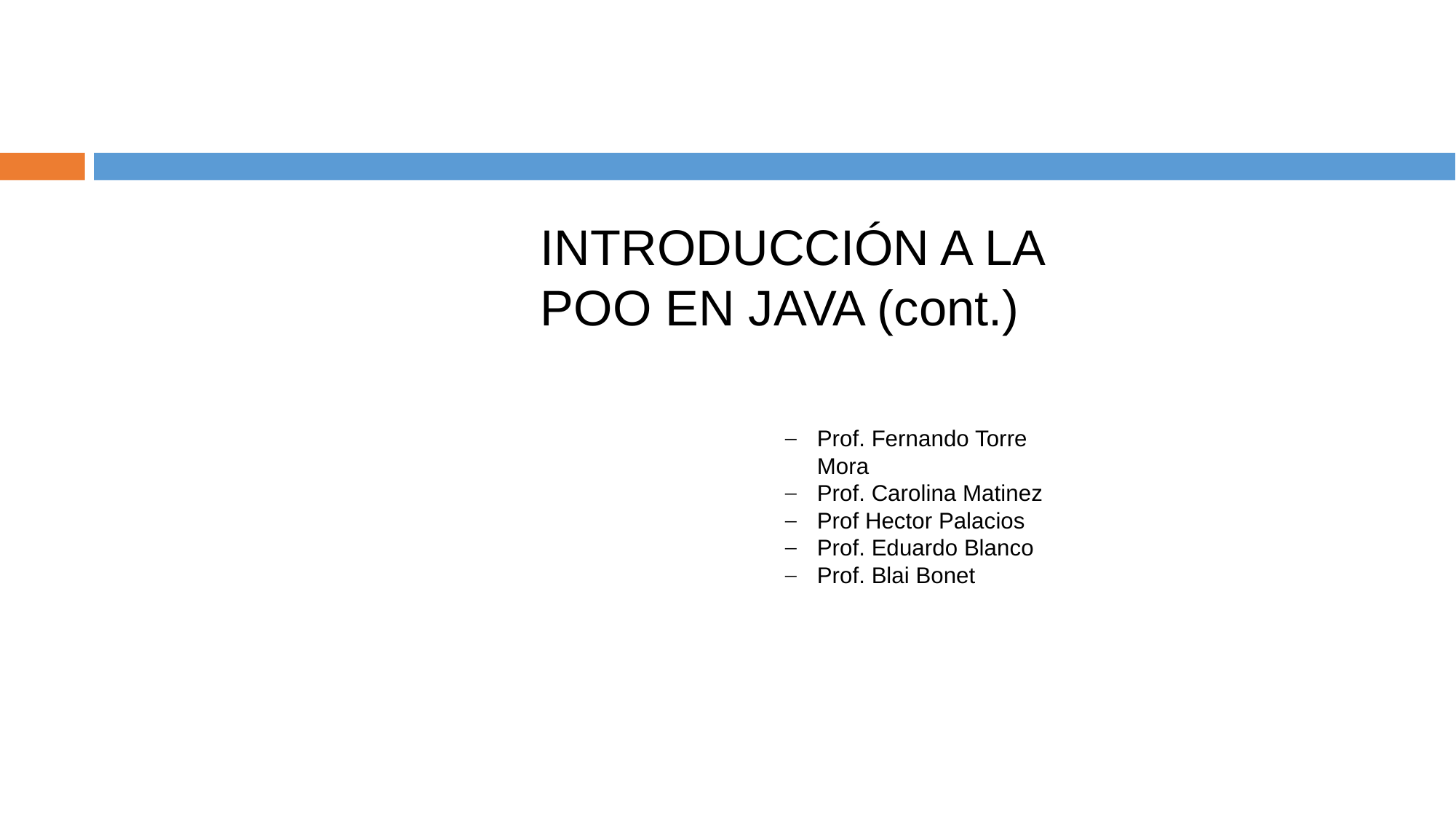

INTRODUCCIÓN A LA POO EN JAVA (cont.)
Prof. Fernando Torre Mora
Prof. Carolina Matinez
Prof Hector Palacios
Prof. Eduardo Blanco
Prof. Blai Bonet
Taller de Algoritmos 3